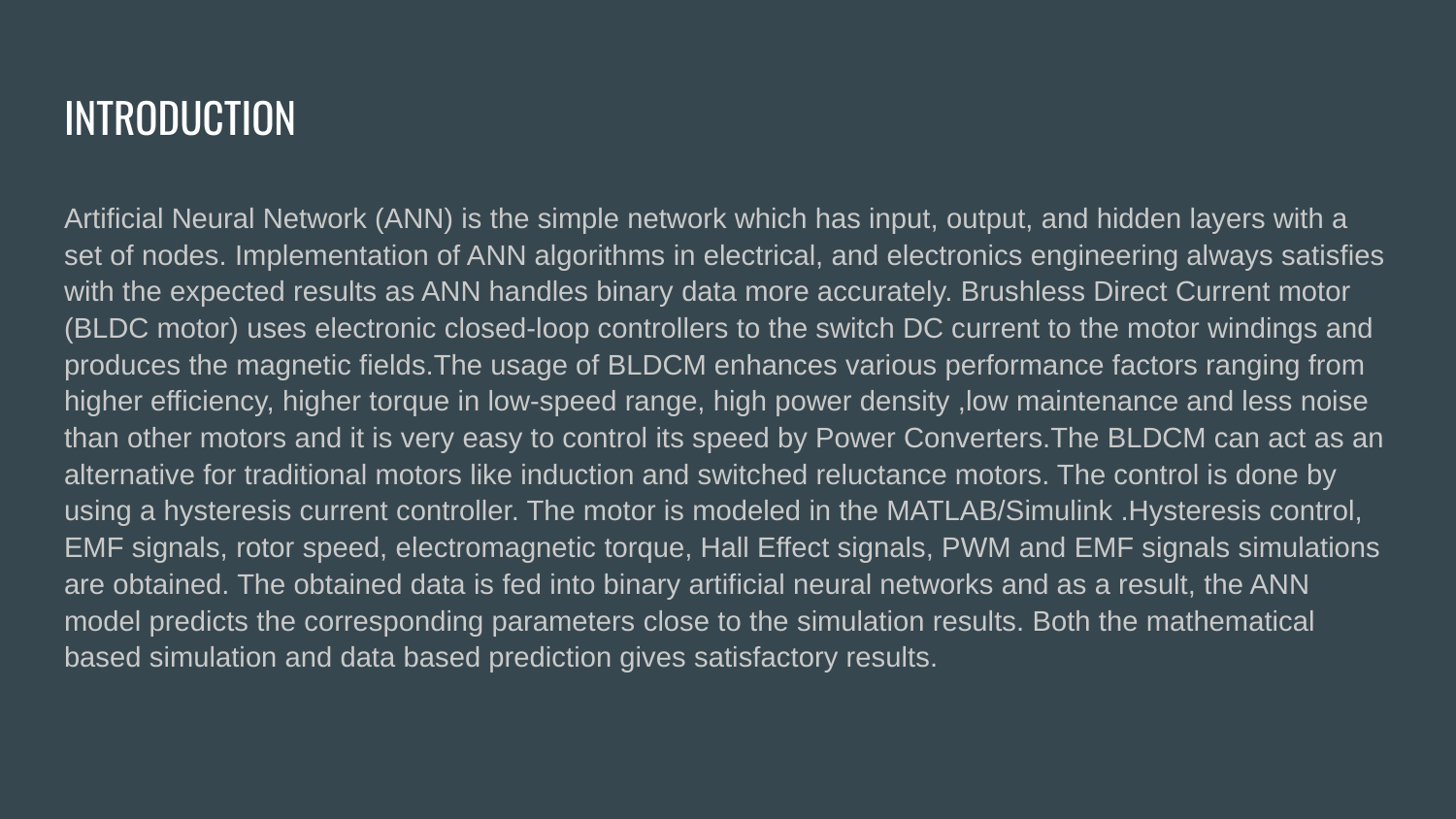

# INTRODUCTION
Artificial Neural Network (ANN) is the simple network which has input, output, and hidden layers with a set of nodes. Implementation of ANN algorithms in electrical, and electronics engineering always satisfies with the expected results as ANN handles binary data more accurately. Brushless Direct Current motor (BLDC motor) uses electronic closed-loop controllers to the switch DC current to the motor windings and produces the magnetic fields.The usage of BLDCM enhances various performance factors ranging from higher efficiency, higher torque in low-speed range, high power density ,low maintenance and less noise than other motors and it is very easy to control its speed by Power Converters.The BLDCM can act as an alternative for traditional motors like induction and switched reluctance motors. The control is done by using a hysteresis current controller. The motor is modeled in the MATLAB/Simulink .Hysteresis control, EMF signals, rotor speed, electromagnetic torque, Hall Effect signals, PWM and EMF signals simulations are obtained. The obtained data is fed into binary artificial neural networks and as a result, the ANN model predicts the corresponding parameters close to the simulation results. Both the mathematical based simulation and data based prediction gives satisfactory results.